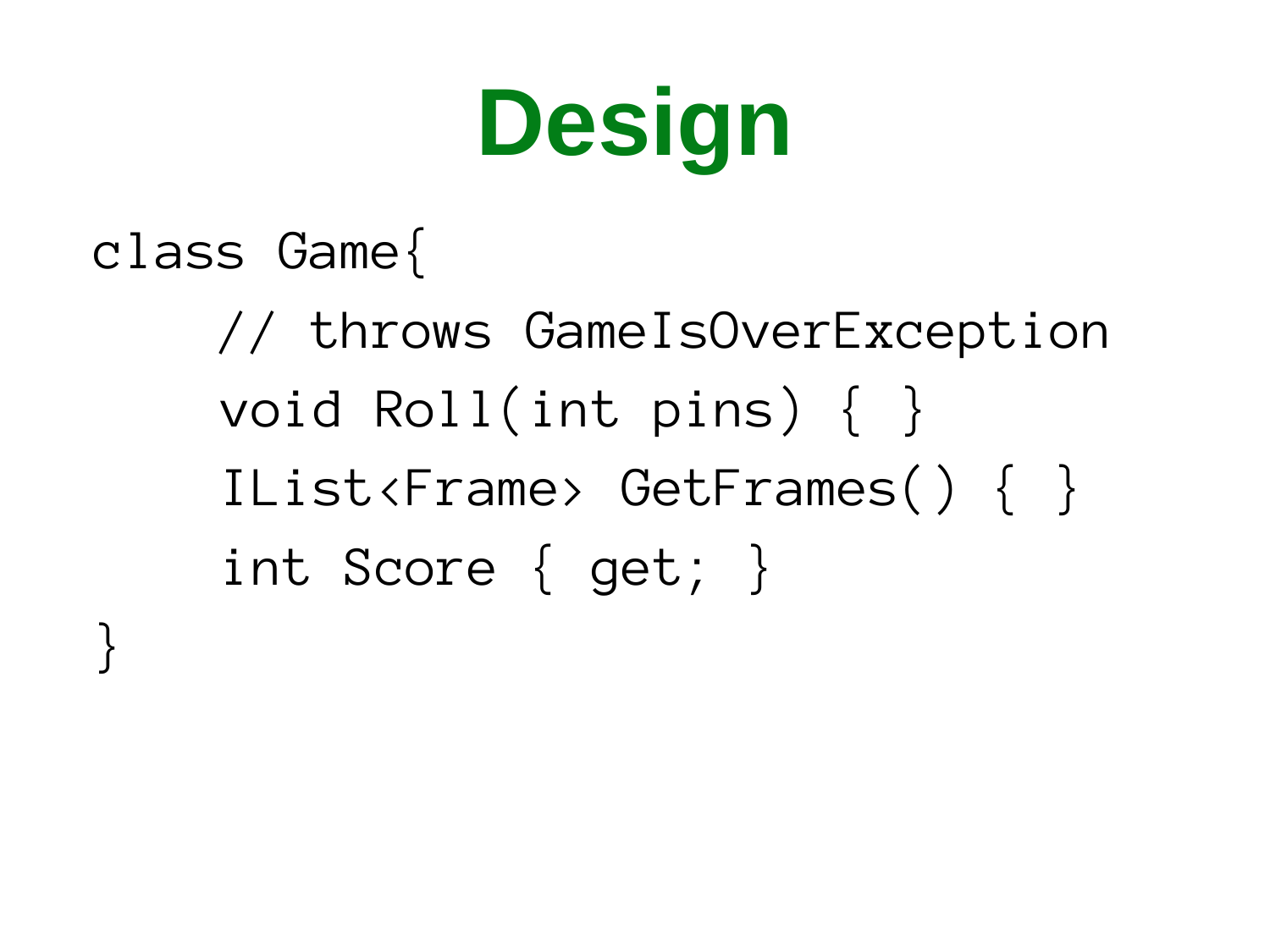

# Design
class Game{
    // throws GameIsOverException
	void Roll(int pins) { }
	IList<Frame> GetFrames() { }
	int Score { get; }
}